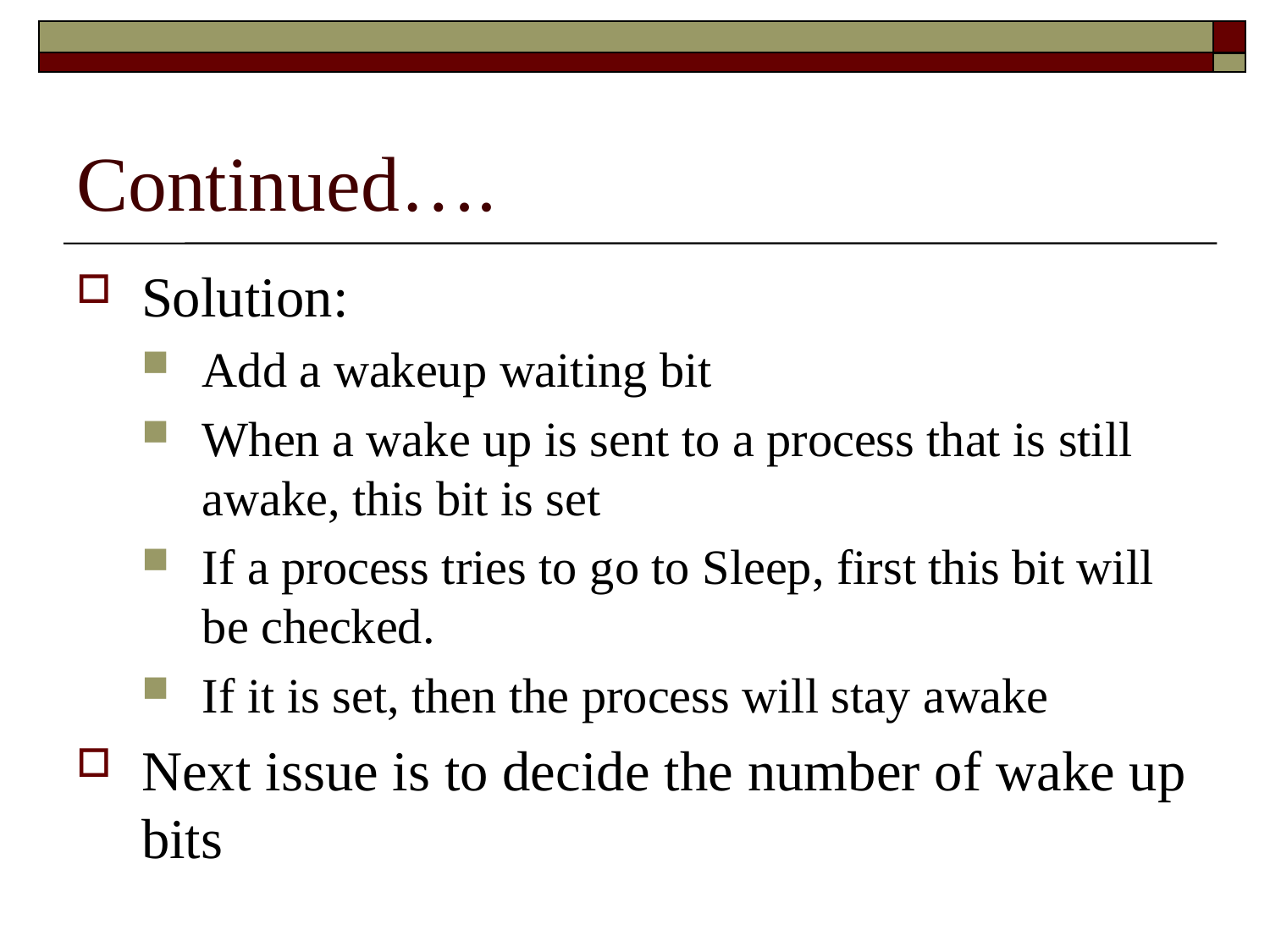

# Continued….
Solution:
Add a wakeup waiting bit
When a wake up is sent to a process that is still awake, this bit is set
If a process tries to go to Sleep, first this bit will be checked.
If it is set, then the process will stay awake
Next issue is to decide the number of wake up bits